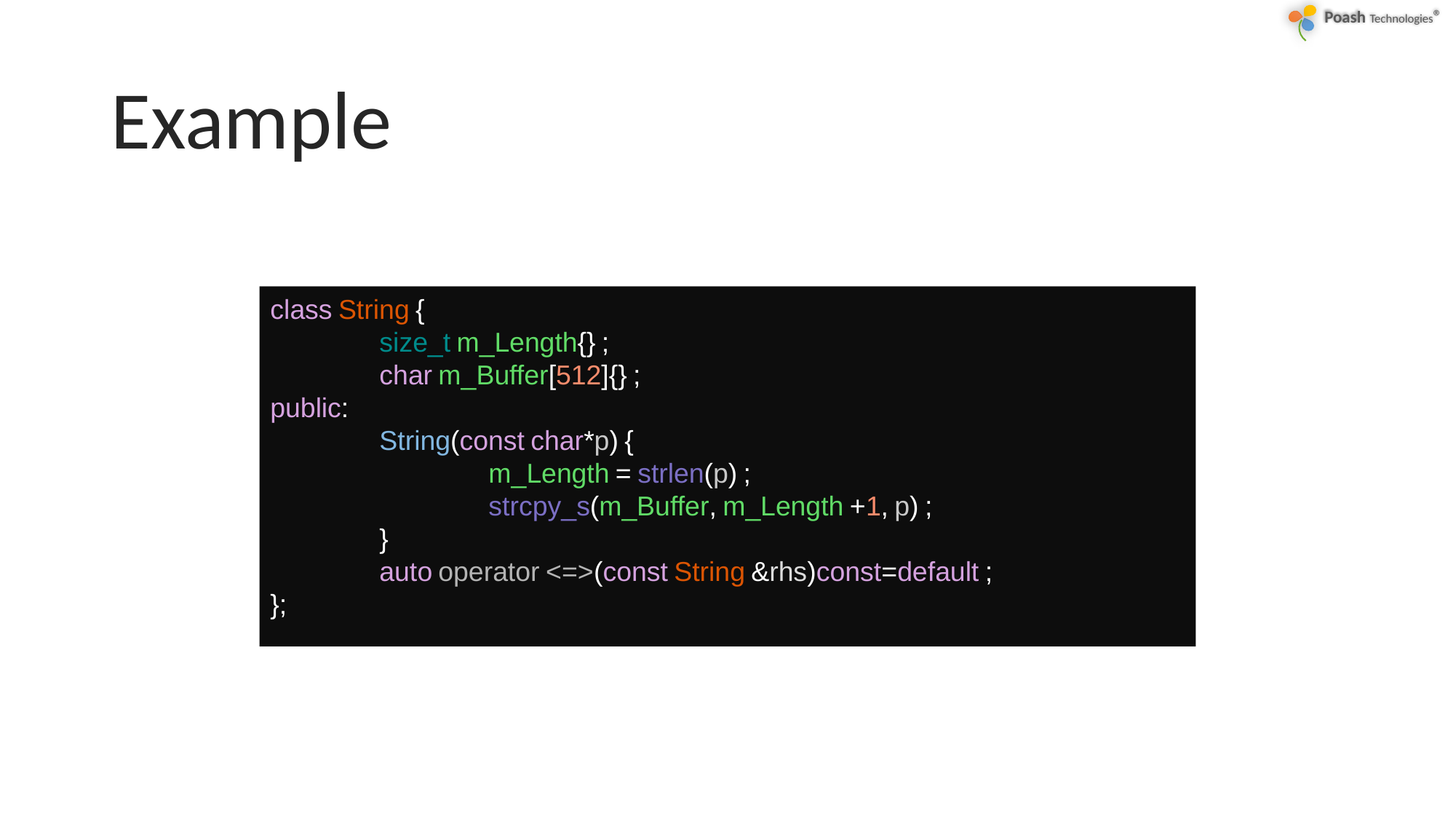

# Example
class String {
	size_t m_Length{} ;
	char m_Buffer[512]{} ;
public:
	String(const char*p) {
		m_Length = strlen(p) ;
		strcpy_s(m_Buffer, m_Length +1, p) ;
	}
	auto operator <=>(const String &rhs)const=default ;
};